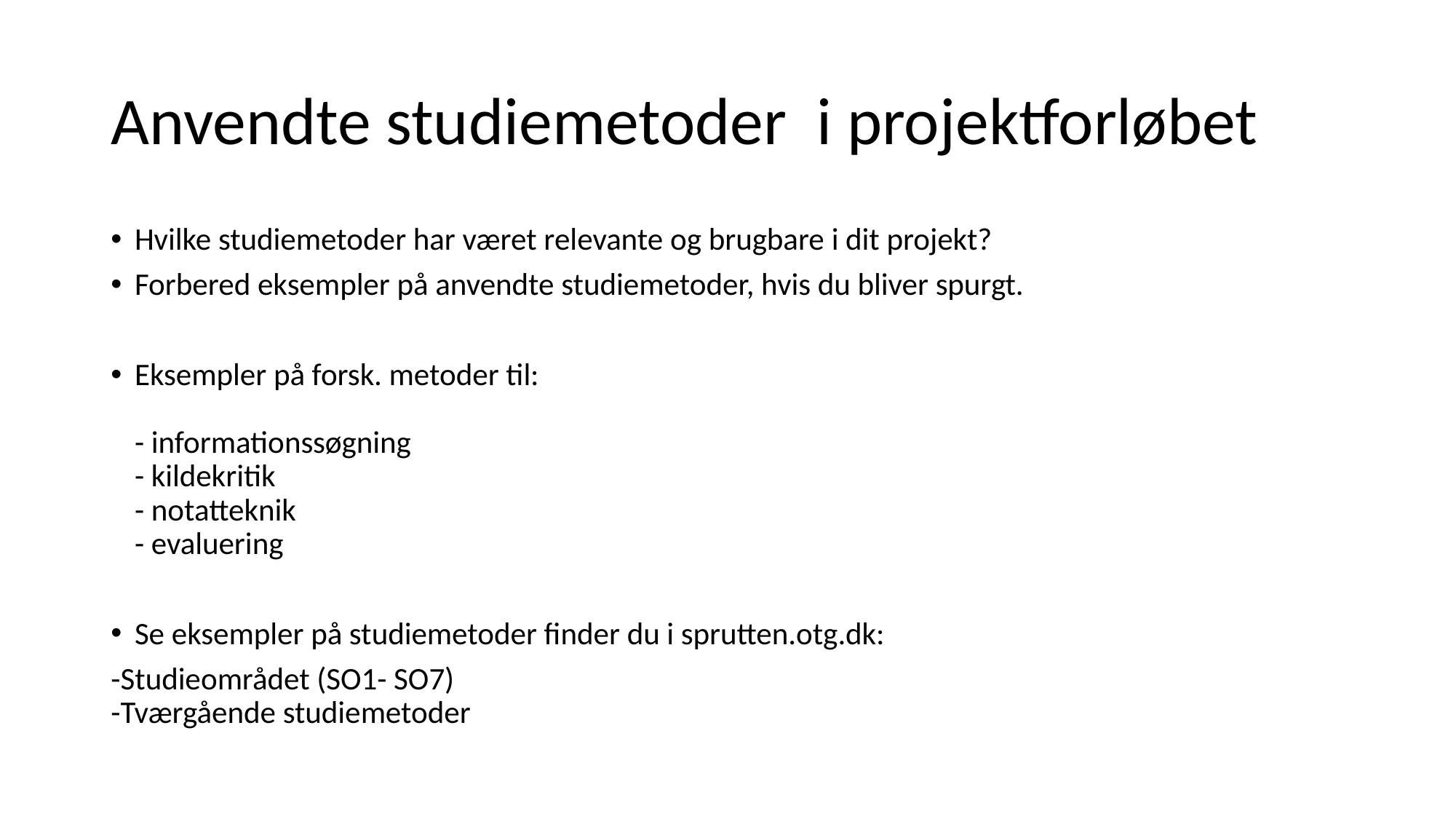

# Anvendte studiemetoder  i projektforløbet
Hvilke studiemetoder har været relevante og brugbare i dit projekt?
Forbered eksempler på anvendte studiemetoder, hvis du bliver spurgt.

Eksempler på forsk. metoder til:
- informationssøgning
- kildekritik
- notatteknik
- evaluering

Se eksempler på studiemetoder finder du i sprutten.otg.dk:
-Studieområdet (SO1- SO7)
-Tværgående studiemetoder